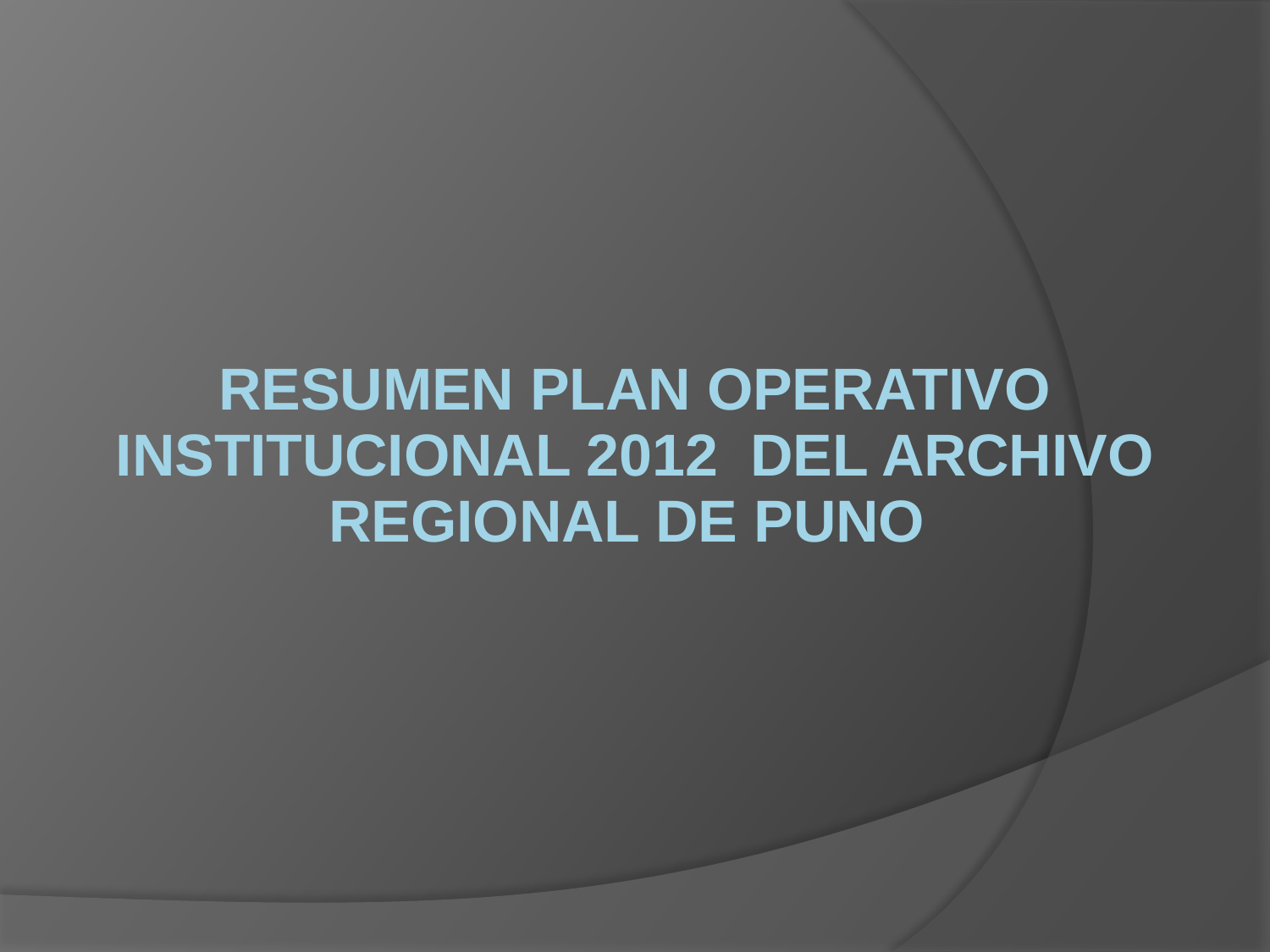

# RESUMEN PLAN OPERATIVO INSTITUCIONAL 2012  DEL ARCHIVO REGIONAL DE PUNO